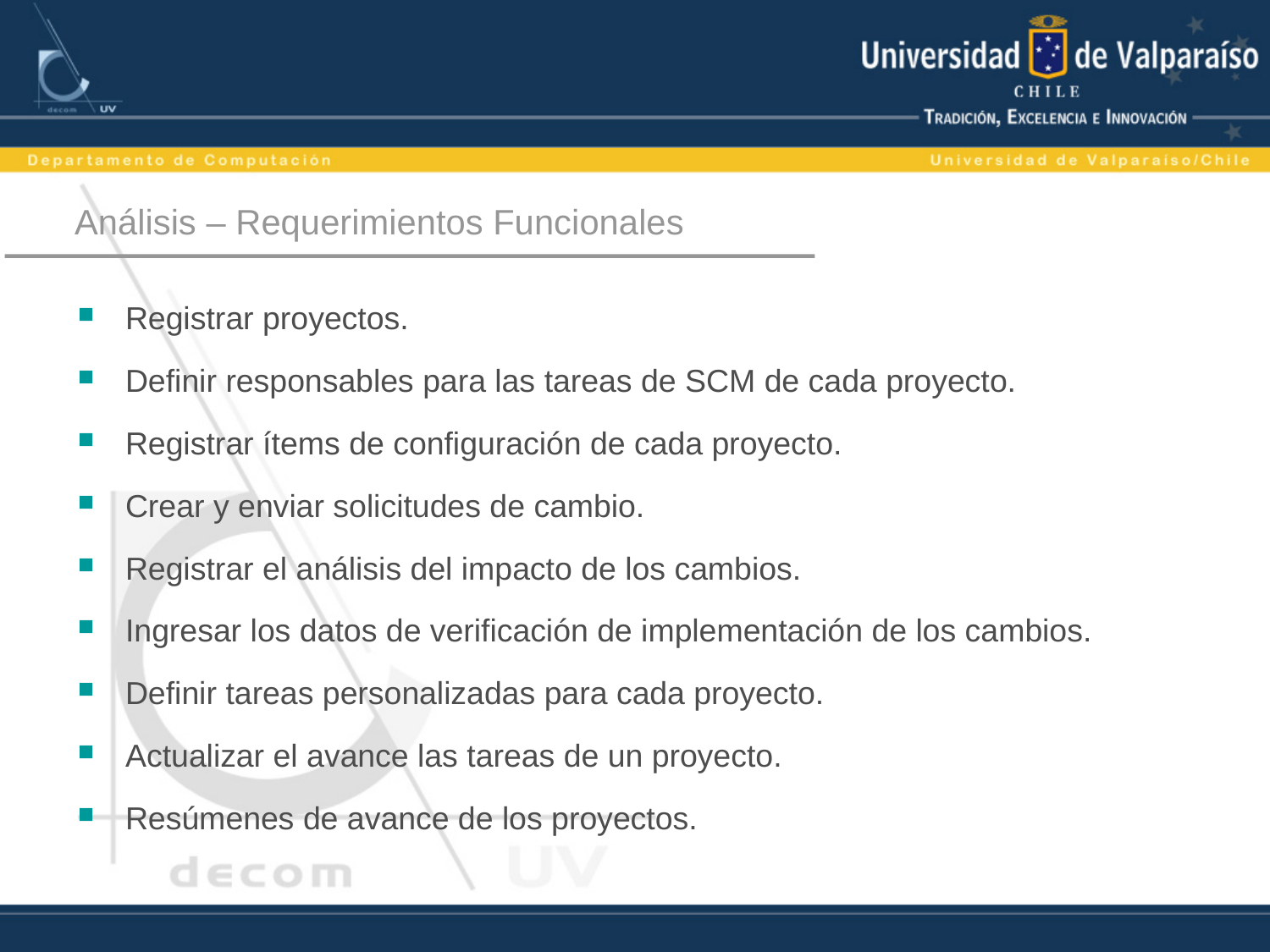

# Análisis – Requerimientos Funcionales
Registrar proyectos.
Definir responsables para las tareas de SCM de cada proyecto.
Registrar ítems de configuración de cada proyecto.
Crear y enviar solicitudes de cambio.
Registrar el análisis del impacto de los cambios.
Ingresar los datos de verificación de implementación de los cambios.
Definir tareas personalizadas para cada proyecto.
Actualizar el avance las tareas de un proyecto.
Resúmenes de avance de los proyectos.